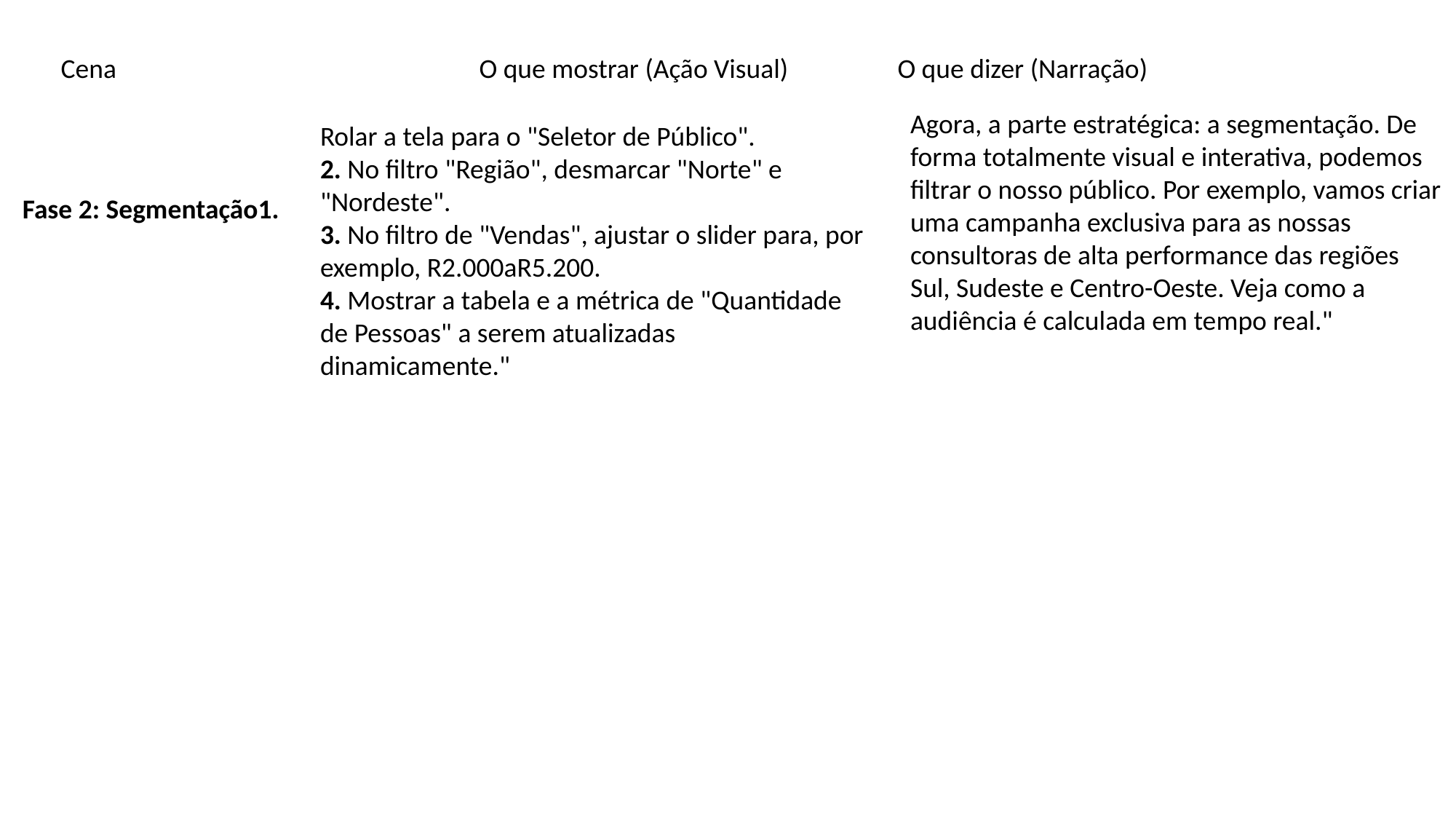

| Cena | O que mostrar (Ação Visual) | O que dizer (Narração) |
| --- | --- | --- |
Agora, a parte estratégica: a segmentação. De forma totalmente visual e interativa, podemos filtrar o nosso público. Por exemplo, vamos criar uma campanha exclusiva para as nossas consultoras de alta performance das regiões Sul, Sudeste e Centro-Oeste. Veja como a audiência é calculada em tempo real."
Rolar a tela para o "Seletor de Público".
2. No filtro "Região", desmarcar "Norte" e "Nordeste".
3. No filtro de "Vendas", ajustar o slider para, por exemplo, R2.000aR5.200.
4. Mostrar a tabela e a métrica de "Quantidade de Pessoas" a serem atualizadas dinamicamente."
Fase 2: Segmentação1.